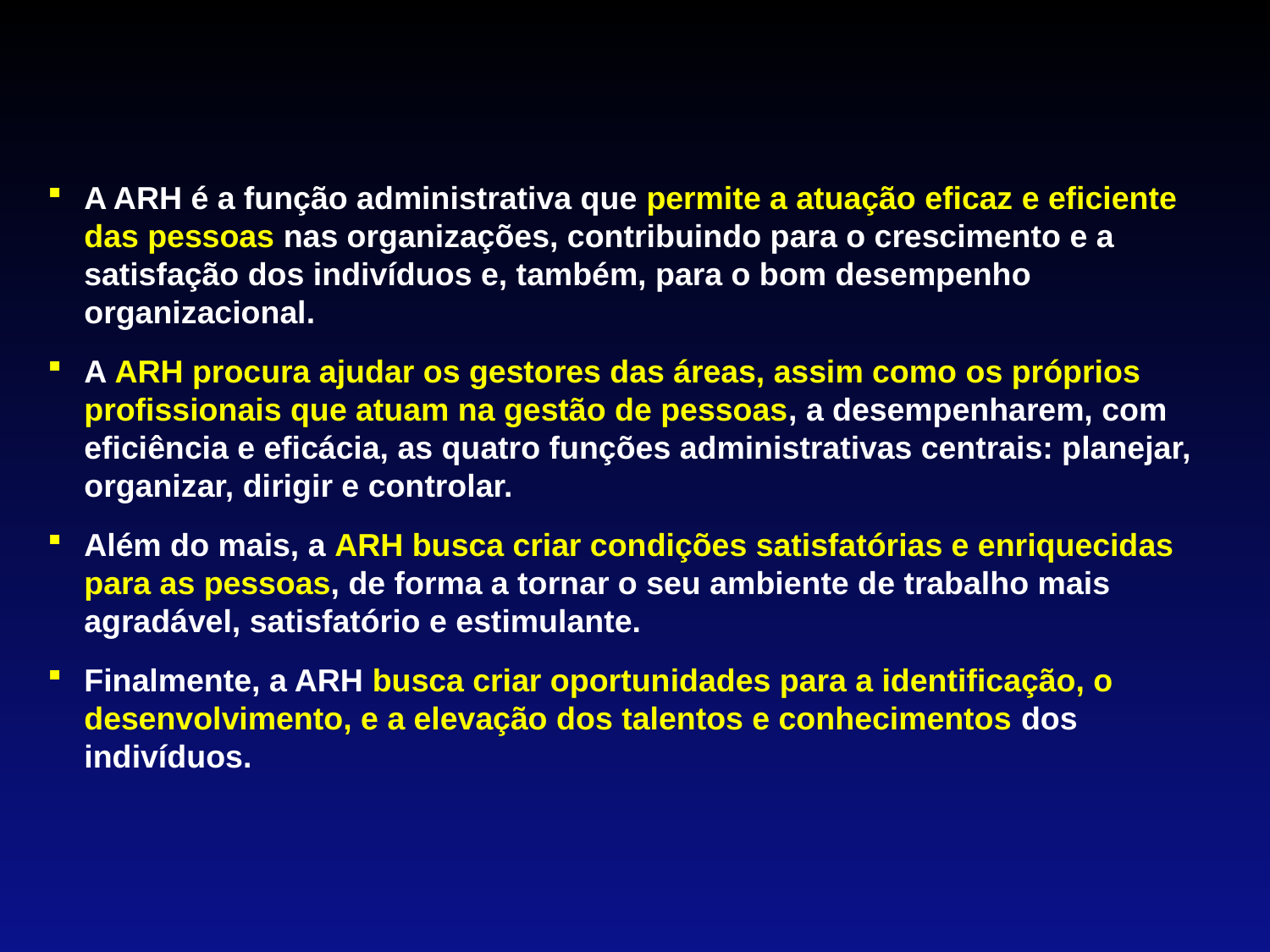

A ARH é a função administrativa que permite a atuação eficaz e eficiente das pessoas nas organizações, contribuindo para o crescimento e a satisfação dos indivíduos e, também, para o bom desempenho organizacional.
A ARH procura ajudar os gestores das áreas, assim como os próprios profissionais que atuam na gestão de pessoas, a desempenharem, com eficiência e eficácia, as quatro funções administrativas centrais: planejar, organizar, dirigir e controlar.
Além do mais, a ARH busca criar condições satisfatórias e enriquecidas para as pessoas, de forma a tornar o seu ambiente de trabalho mais agradável, satisfatório e estimulante.
Finalmente, a ARH busca criar oportunidades para a identificação, o desenvolvimento, e a elevação dos talentos e conhecimentos dos indivíduos.